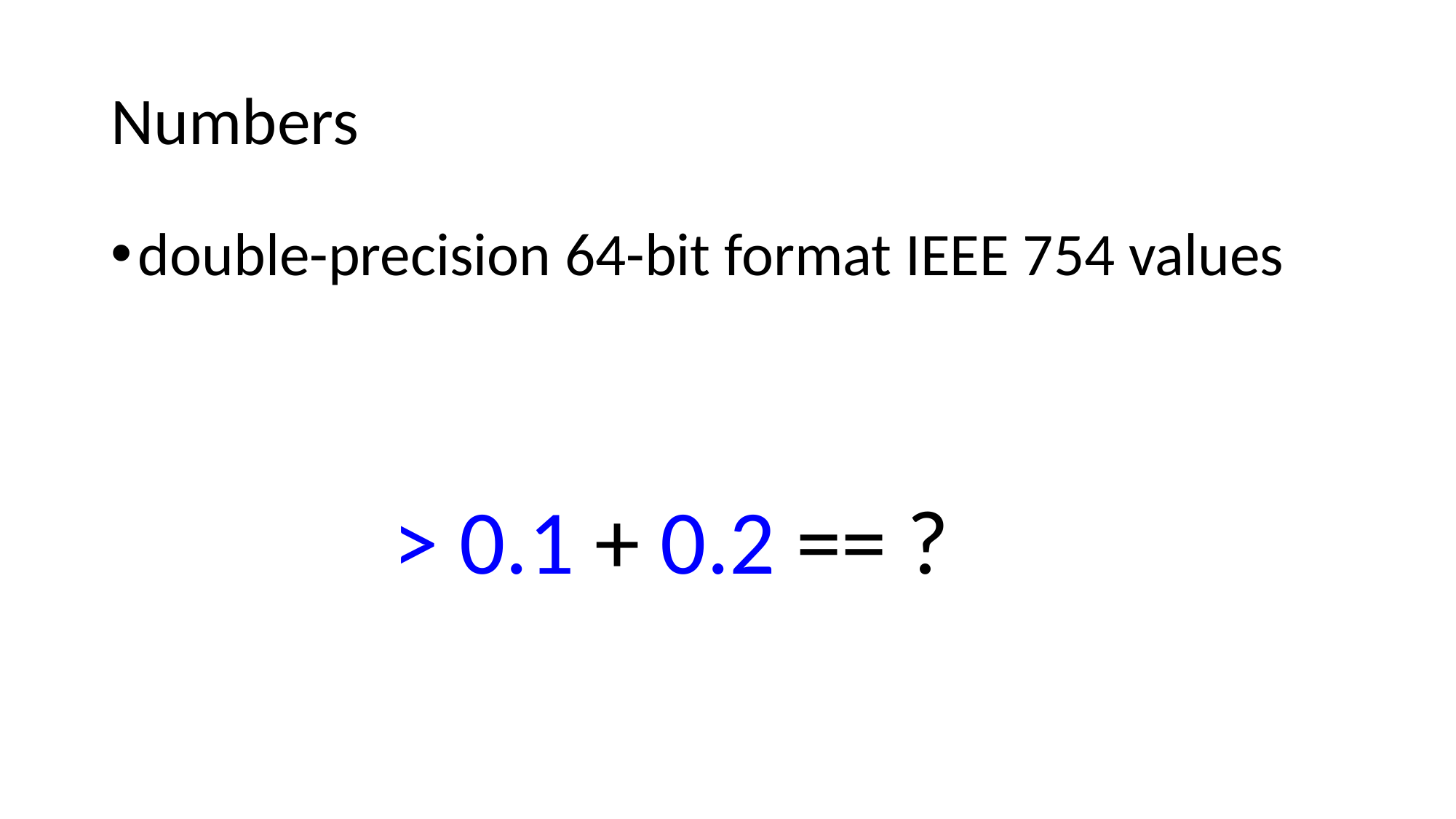

# Numbers
double-precision 64-bit format IEEE 754 values

> 0.1 + 0.2 == ?